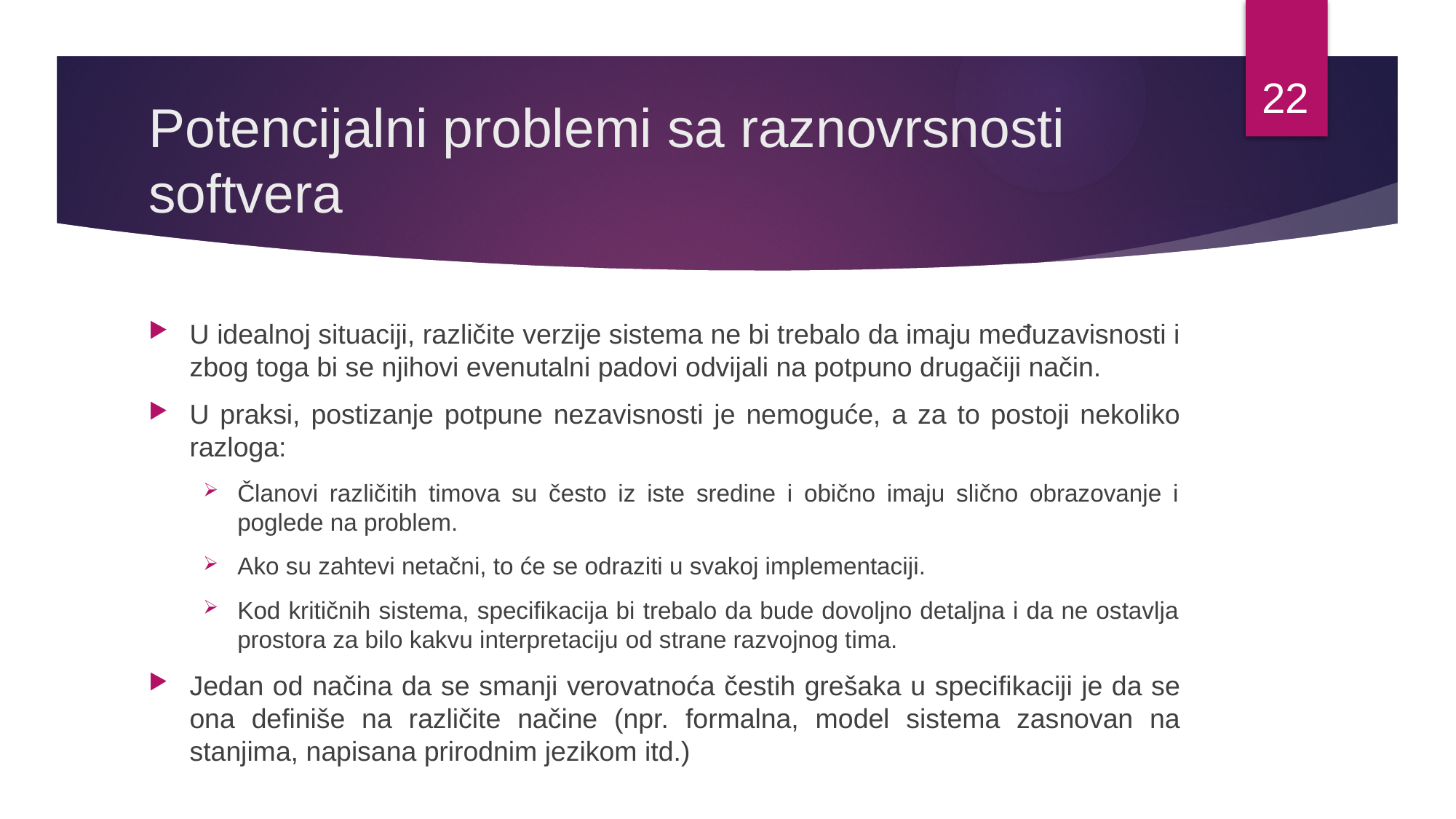

22
# Potencijalni problemi sa raznovrsnosti softvera
U idealnoj situaciji, različite verzije sistema ne bi trebalo da imaju međuzavisnosti i zbog toga bi se njihovi evenutalni padovi odvijali na potpuno drugačiji način.
U praksi, postizanje potpune nezavisnosti je nemoguće, a za to postoji nekoliko razloga:
Članovi različitih timova su često iz iste sredine i obično imaju slično obrazovanje i poglede na problem.
Ako su zahtevi netačni, to će se odraziti u svakoj implementaciji.
Kod kritičnih sistema, specifikacija bi trebalo da bude dovoljno detaljna i da ne ostavlja prostora za bilo kakvu interpretaciju od strane razvojnog tima.
Jedan od načina da se smanji verovatnoća čestih grešaka u specifikaciji je da se ona definiše na različite načine (npr. formalna, model sistema zasnovan na stanjima, napisana prirodnim jezikom itd.)